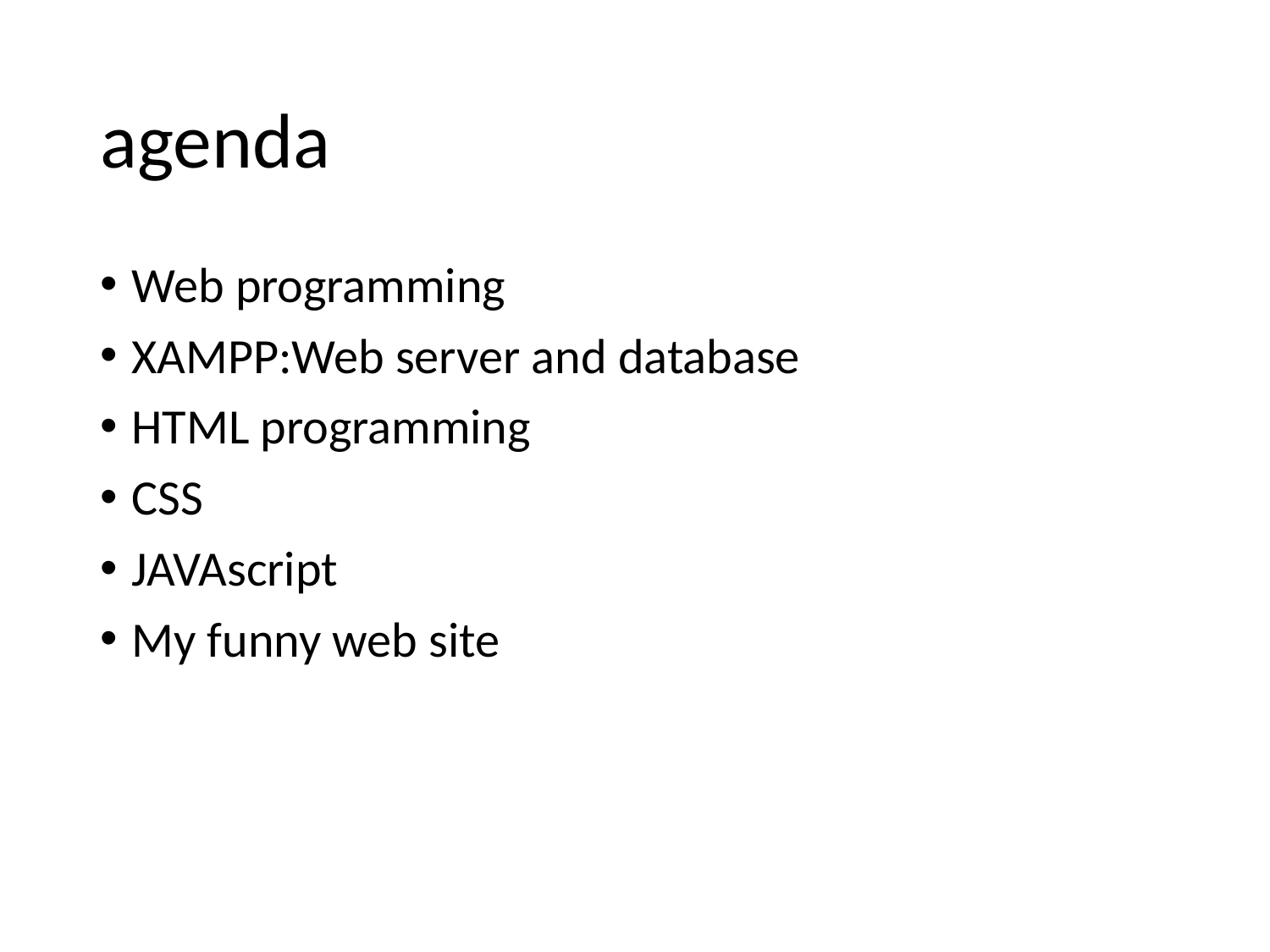

# agenda
Web programming
XAMPP:Web server and database
HTML programming
CSS
JAVAscript
My funny web site